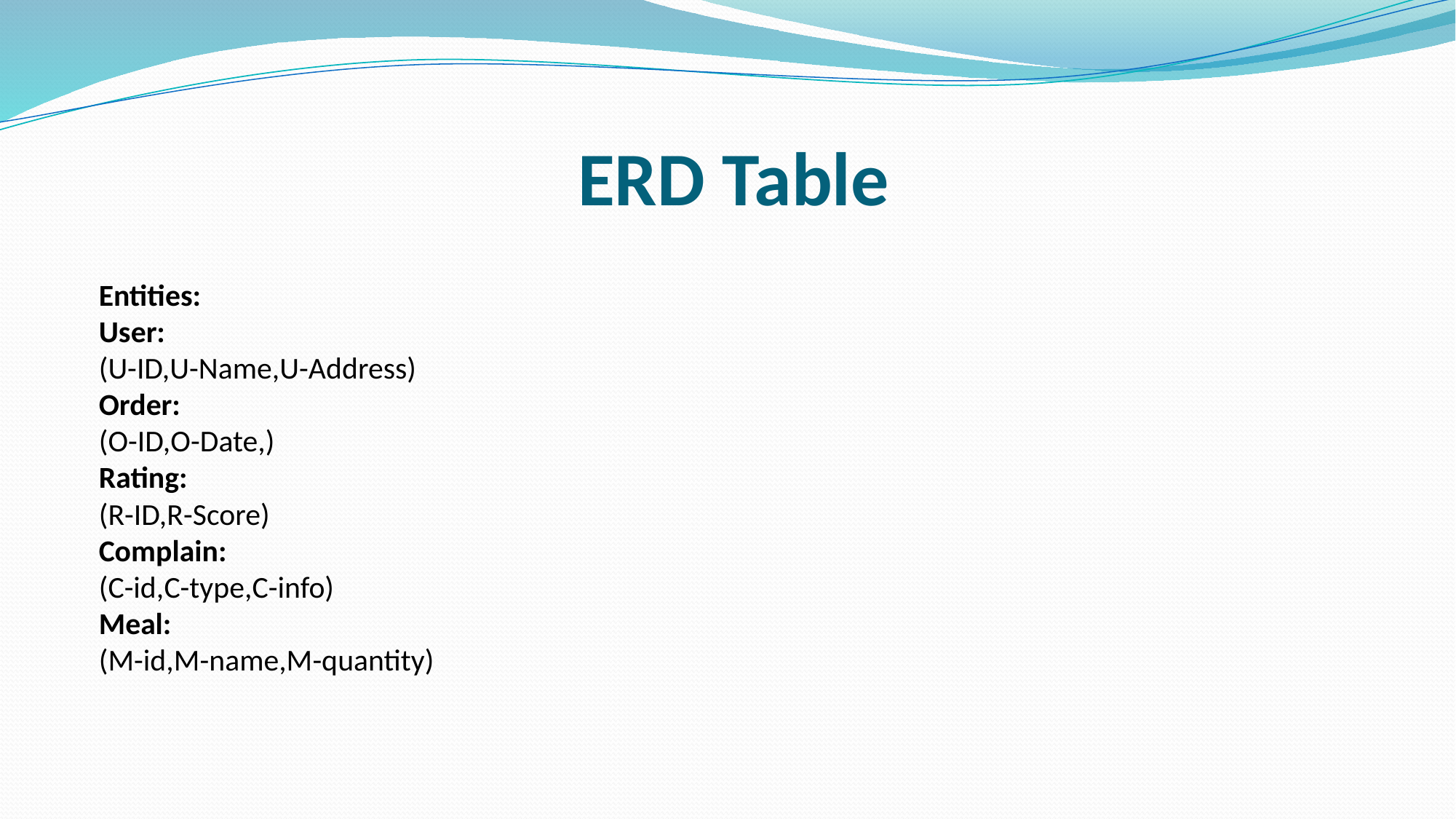

# ERD Table

Entities:
User:
(U-ID,U-Name,U-Address)
Order:
(O-ID,O-Date,)
Rating:
(R-ID,R-Score)
Complain:
(C-id,C-type,C-info)
Meal:
(M-id,M-name,M-quantity)